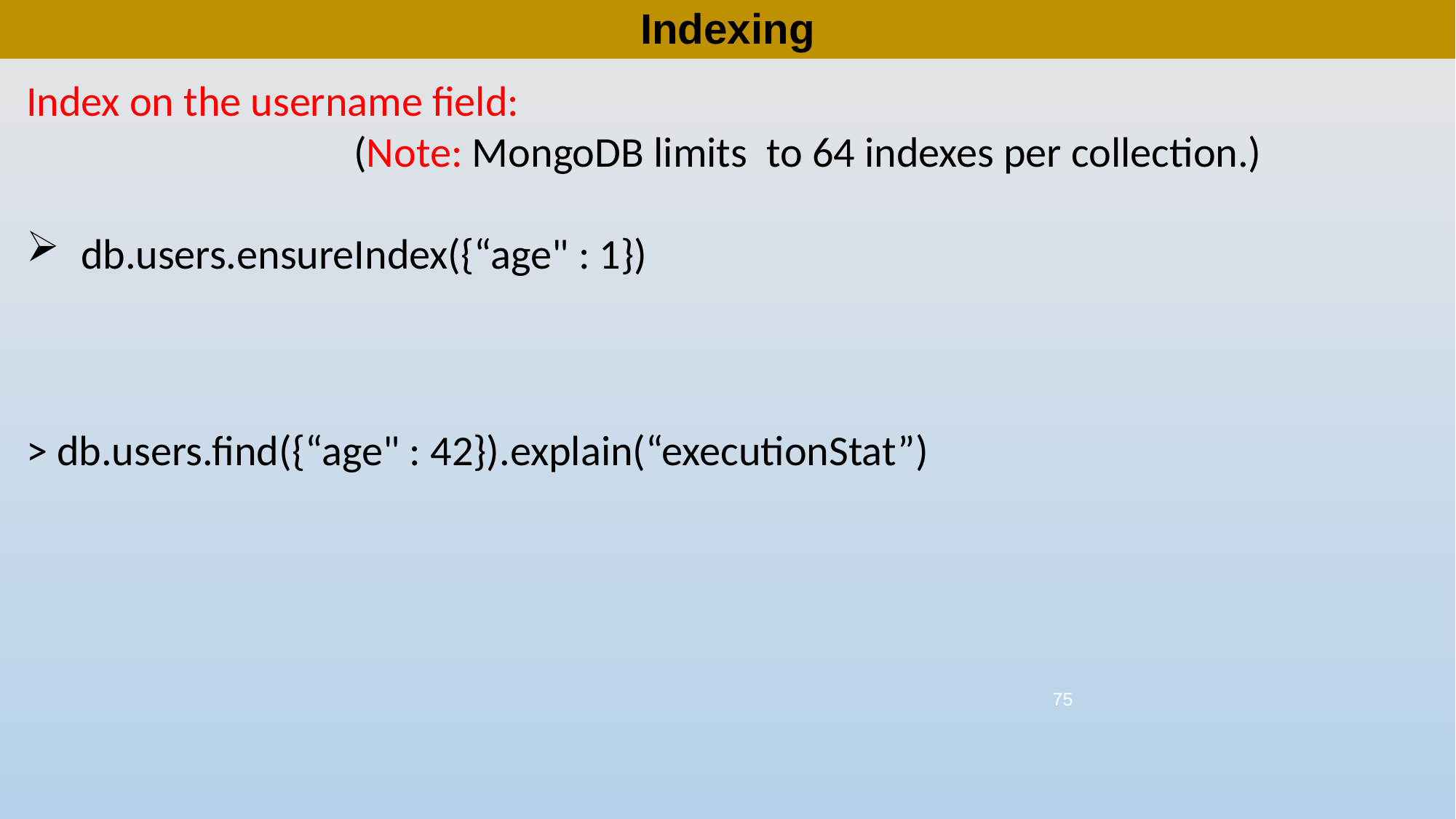

# Indexing
Index on the username field:
			(Note: MongoDB limits  to 64 indexes per collection.)

db.users.ensureIndex({“age" : 1})

> db.users.find({“age" : 42}).explain(“executionStat”)

75